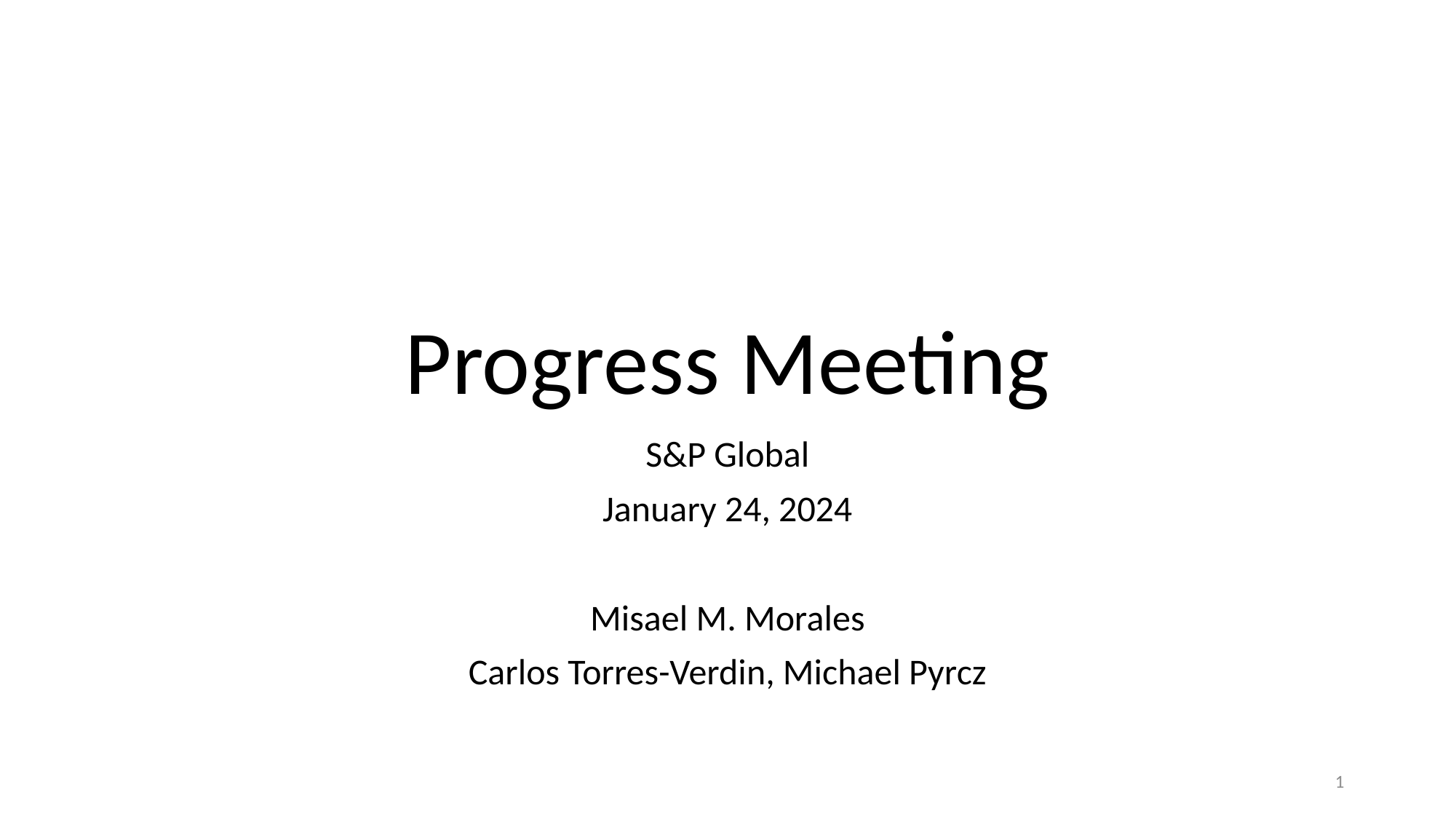

# Progress Meeting
S&P Global
January 24, 2024

Misael M. Morales
Carlos Torres-Verdin, Michael Pyrcz
1